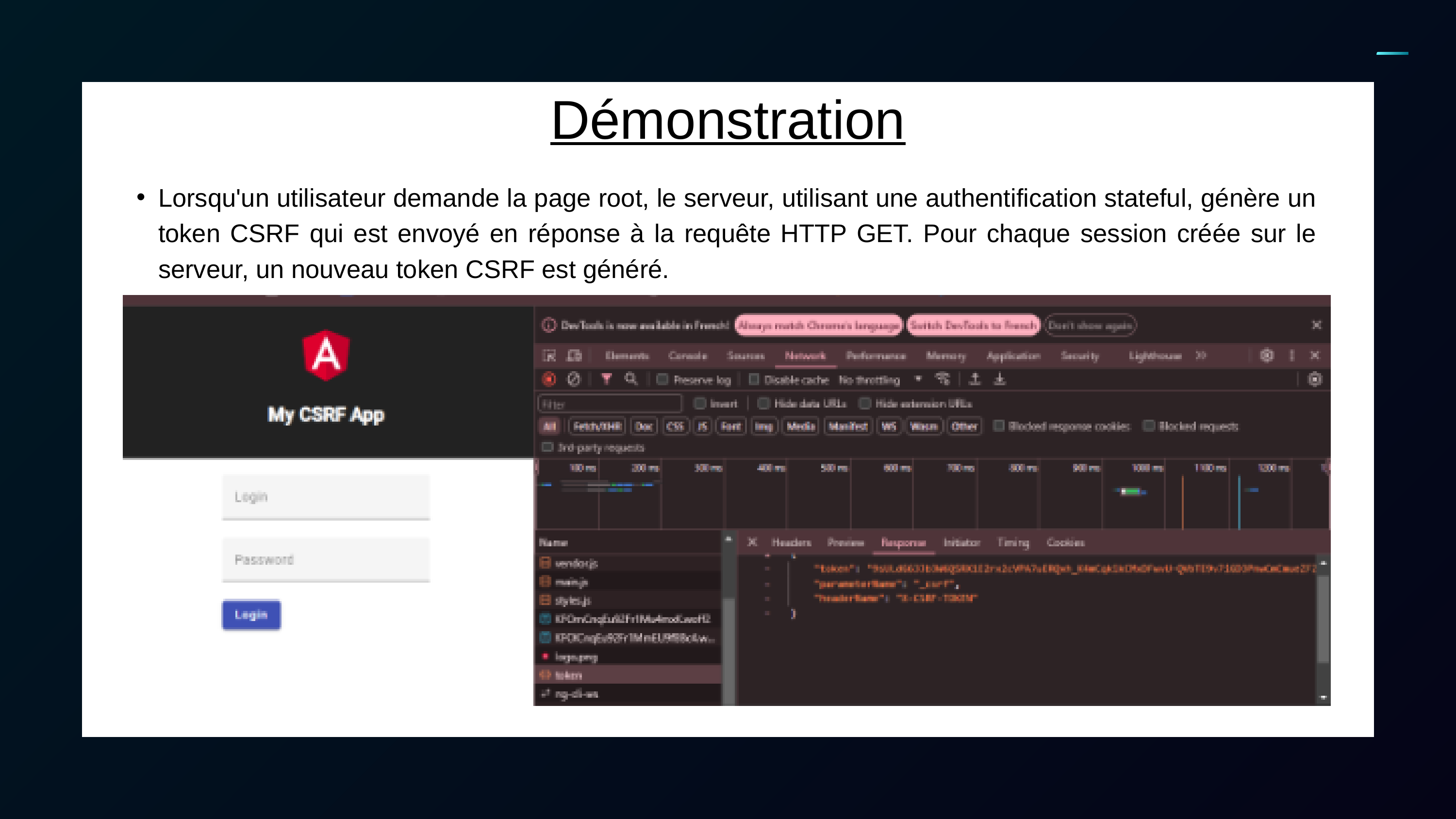

Démonstration

Lorsqu'un utilisateur demande la page root, le serveur, utilisant une authentification stateful, génère un token CSRF qui est envoyé en réponse à la requête HTTP GET. Pour chaque session créée sur le serveur, un nouveau token CSRF est généré.